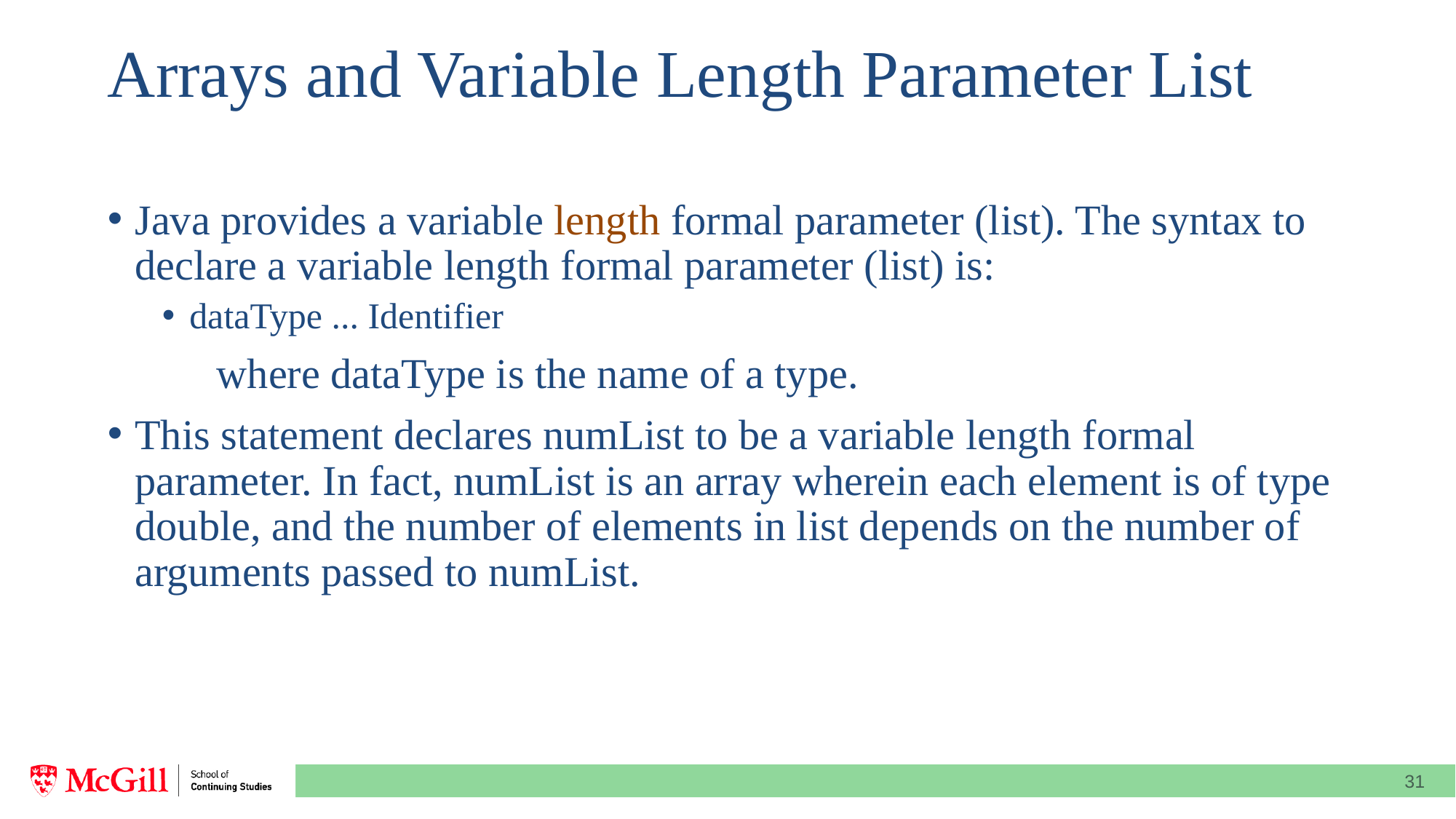

# Arrays and Variable Length Parameter List
Java provides a variable length formal parameter (list). The syntax to declare a variable length formal parameter (list) is:
dataType ... Identifier
	where dataType is the name of a type.
This statement declares numList to be a variable length formal parameter. In fact, numList is an array wherein each element is of type double, and the number of elements in list depends on the number of arguments passed to numList.
31